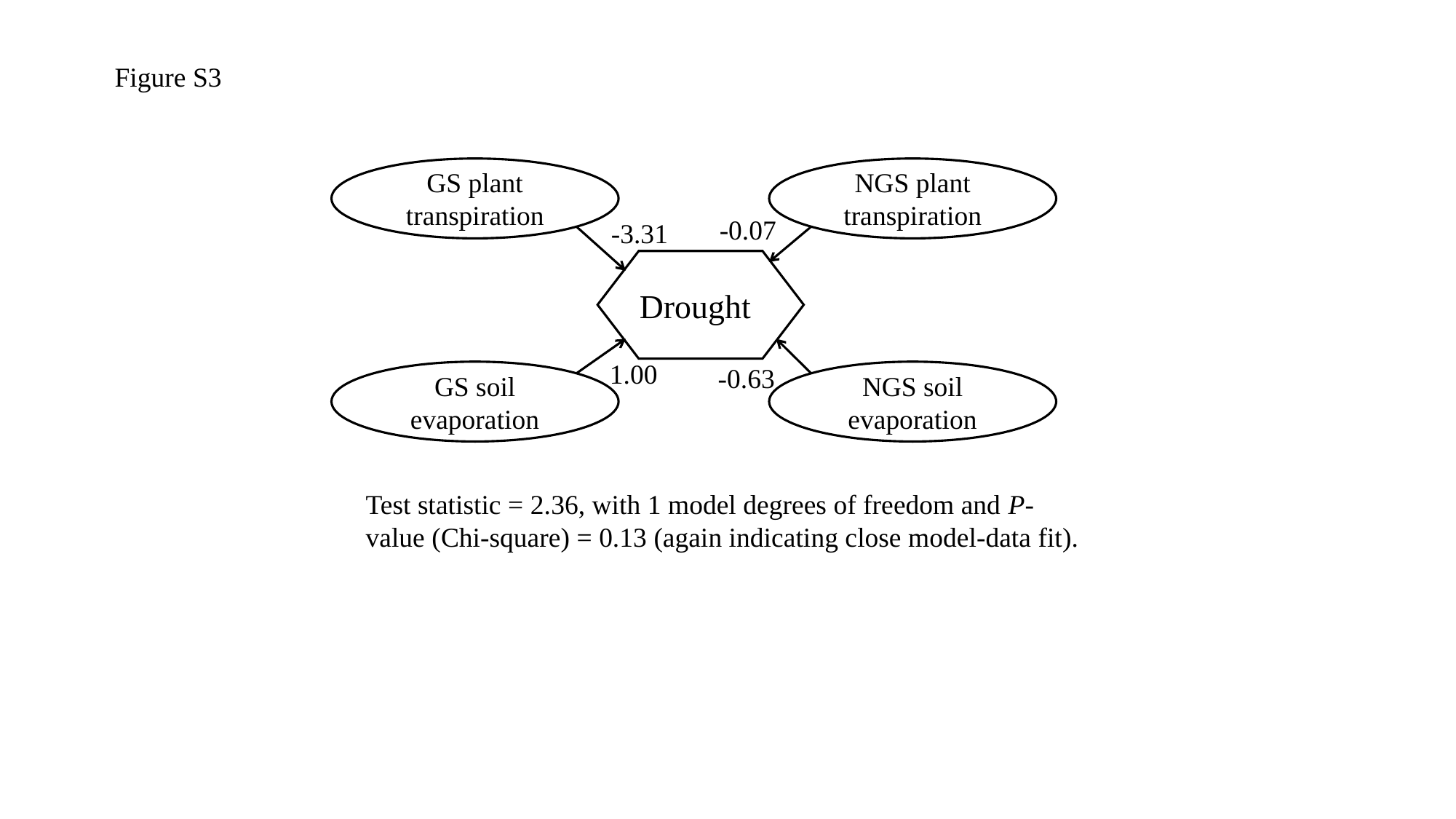

Figure S3
GS plant transpiration
NGS plant transpiration
-0.07
-3.31
Drought
1.00
-0.63
GS soil evaporation
NGS soil evaporation
Test statistic = 2.36, with 1 model degrees of freedom and P-value (Chi-square) = 0.13 (again indicating close model-data fit).